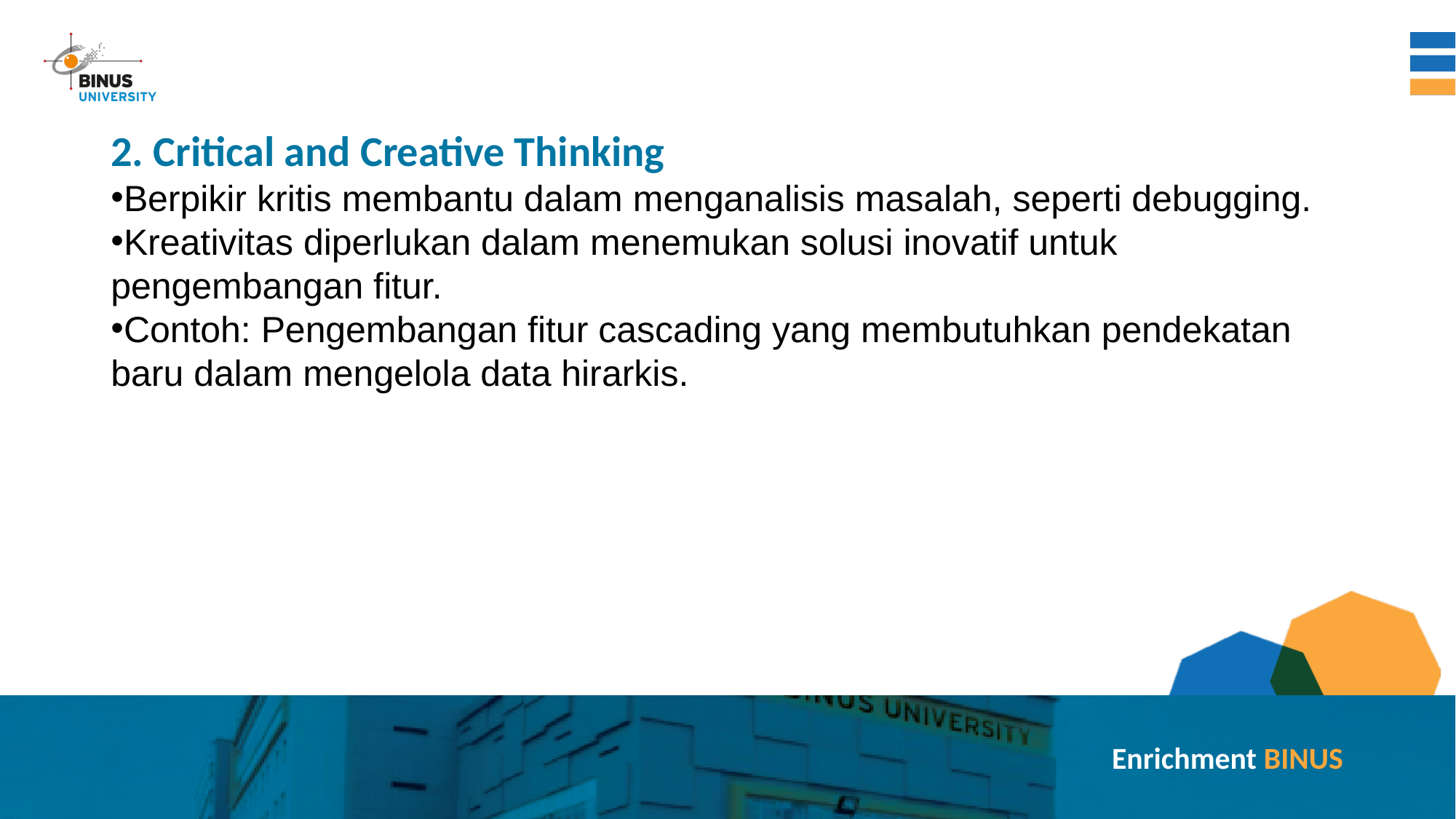

2. Critical and Creative Thinking
Berpikir kritis membantu dalam menganalisis masalah, seperti debugging.
Kreativitas diperlukan dalam menemukan solusi inovatif untuk pengembangan fitur.
Contoh: Pengembangan fitur cascading yang membutuhkan pendekatan baru dalam mengelola data hirarkis.